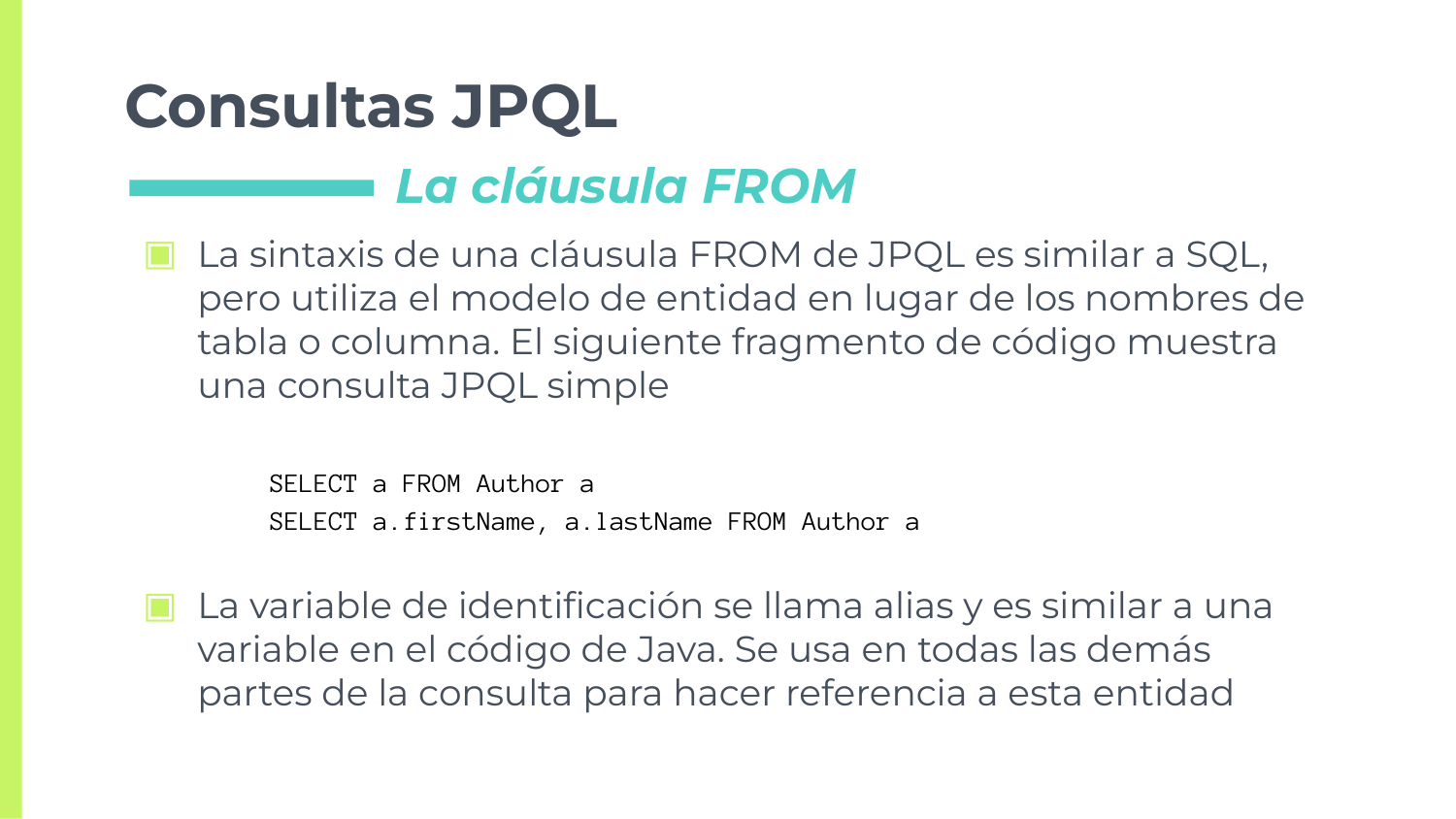

# Consultas JPQL
La cláusula FROM
La sintaxis de una cláusula FROM de JPQL es similar a SQL, pero utiliza el modelo de entidad en lugar de los nombres de tabla o columna. El siguiente fragmento de código muestra una consulta JPQL simple

SELECT a FROM Author a
SELECT a.firstName, a.lastName FROM Author a

La variable de identificación se llama alias y es similar a una variable en el código de Java. Se usa en todas las demás partes de la consulta para hacer referencia a esta entidad